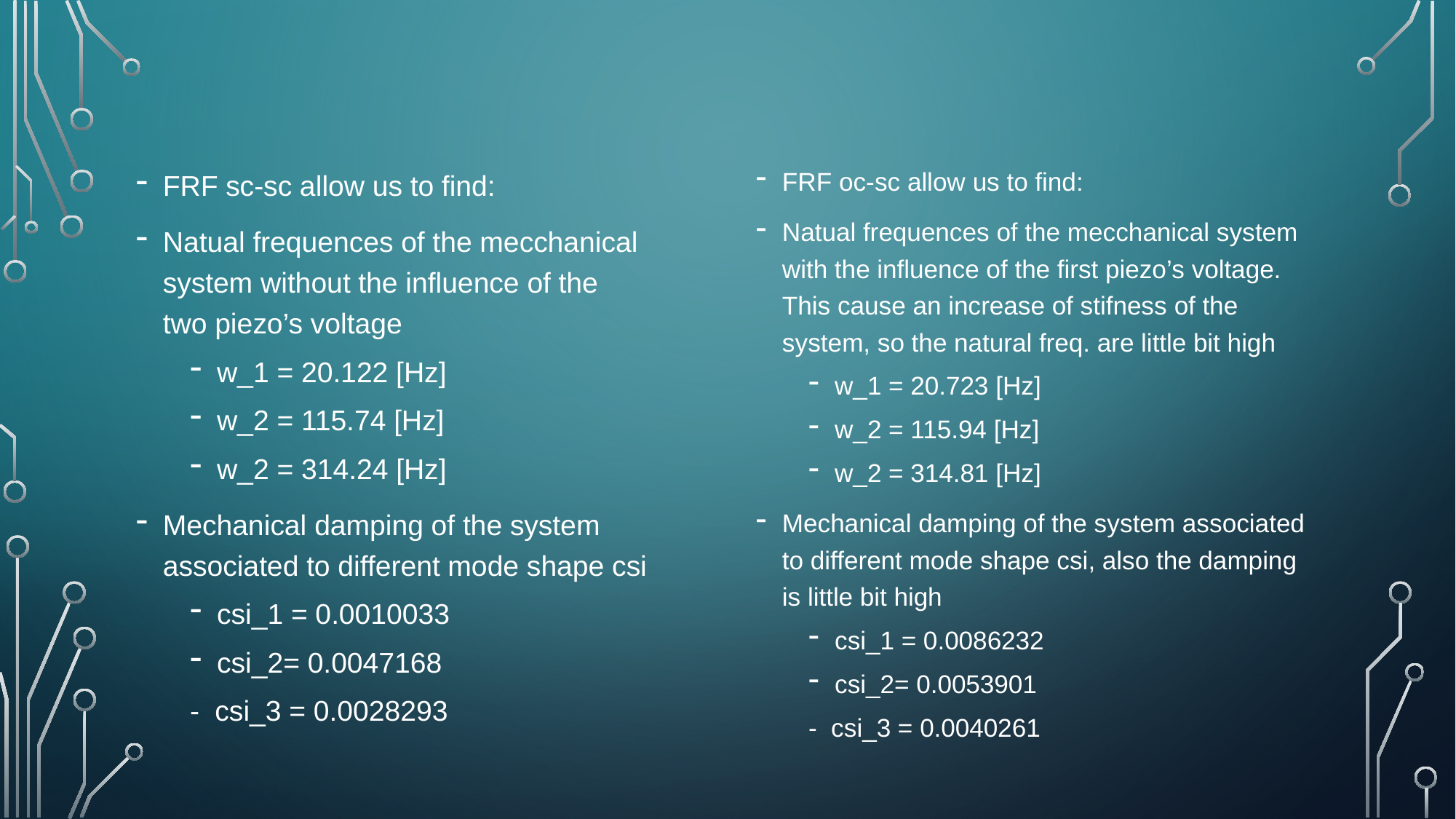

#
FRF oc-sc allow us to find:
Natual frequences of the mecchanical system with the influence of the first piezo’s voltage. This cause an increase of stifness of the system, so the natural freq. are little bit high
w_1 = 20.723 [Hz]
w_2 = 115.94 [Hz]
w_2 = 314.81 [Hz]
Mechanical damping of the system associated to different mode shape csi, also the damping is little bit high
csi_1 = 0.0086232
csi_2= 0.0053901
-  csi_3 = 0.0040261

FRF sc-sc allow us to find:
Natual frequences of the mecchanical system without the influence of the two piezo’s voltage
w_1 = 20.122 [Hz]
w_2 = 115.74 [Hz]
w_2 = 314.24 [Hz]
Mechanical damping of the system associated to different mode shape csi
csi_1 = 0.0010033
csi_2= 0.0047168
-  csi_3 = 0.0028293